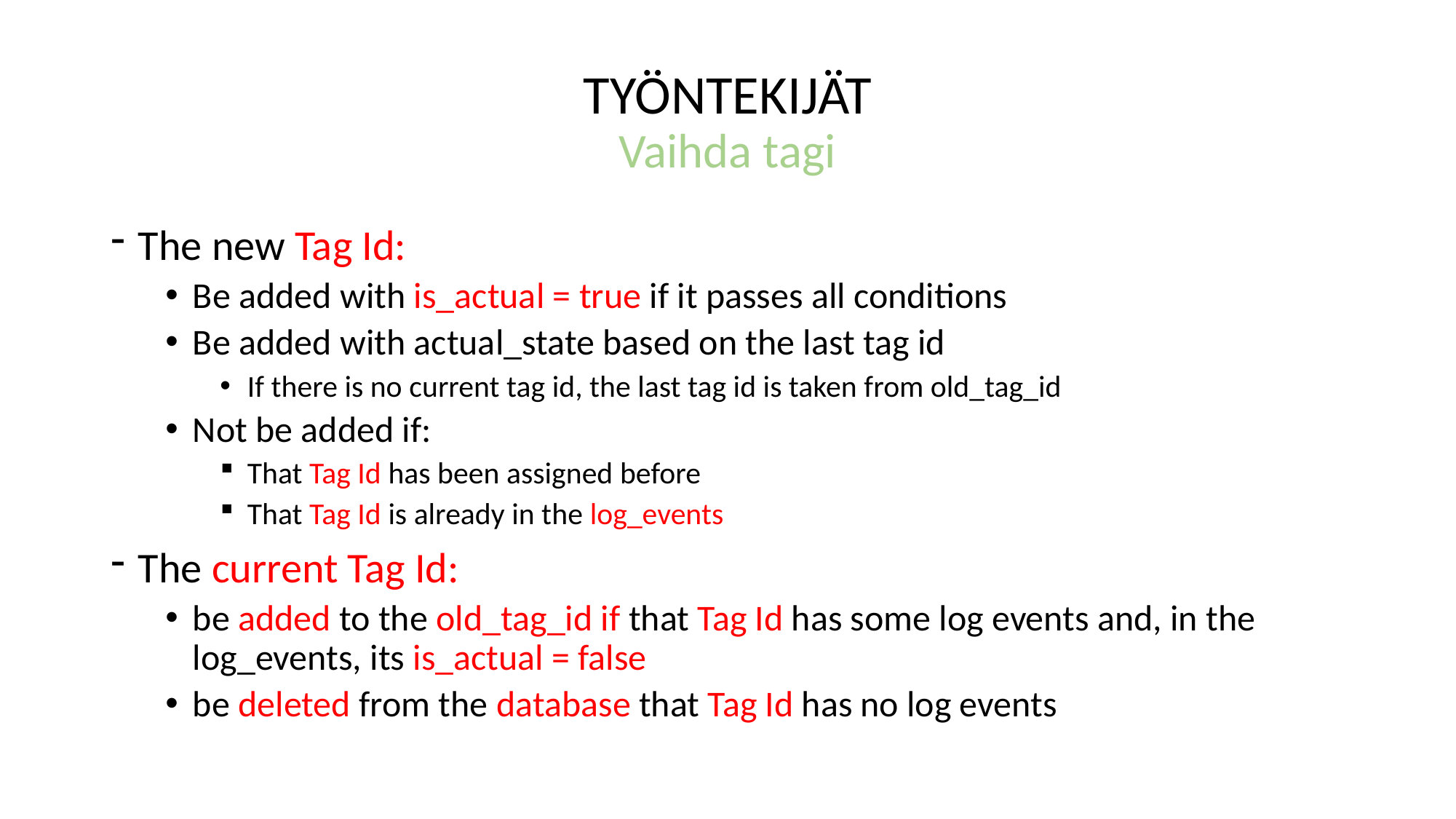

# TYÖNTEKIJÄT Vaihda tagi
The new Tag Id:
Be added with is_actual = true if it passes all conditions
Be added with actual_state based on the last tag id
If there is no current tag id, the last tag id is taken from old_tag_id
Not be added if:
That Tag Id has been assigned before
That Tag Id is already in the log_events
The current Tag Id:
be added to the old_tag_id if that Tag Id has some log events and, in the log_events, its is_actual = false
be deleted from the database that Tag Id has no log events